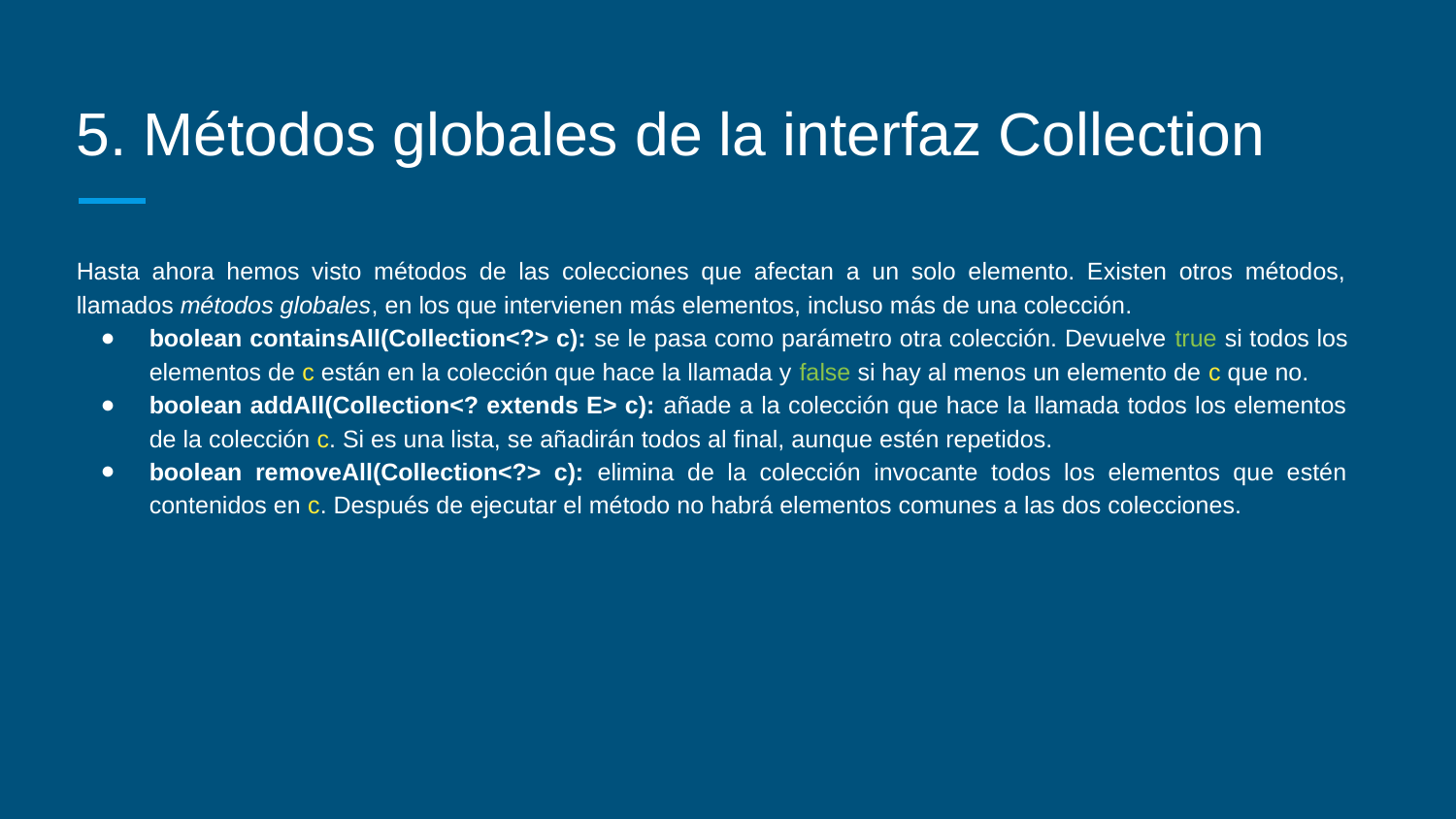

# 5. Métodos globales de la interfaz Collection
Hasta ahora hemos visto métodos de las colecciones que afectan a un solo elemento. Existen otros métodos, llamados métodos globales, en los que intervienen más elementos, incluso más de una colección.
boolean containsAll(Collection<?> c): se le pasa como parámetro otra colección. Devuelve true si todos los elementos de c están en la colección que hace la llamada y false si hay al menos un elemento de c que no.
boolean addAll(Collection<? extends E> c): añade a la colección que hace la llamada todos los elementos de la colección c. Si es una lista, se añadirán todos al final, aunque estén repetidos.
boolean removeAll(Collection<?> c): elimina de la colección invocante todos los elementos que estén contenidos en c. Después de ejecutar el método no habrá elementos comunes a las dos colecciones.